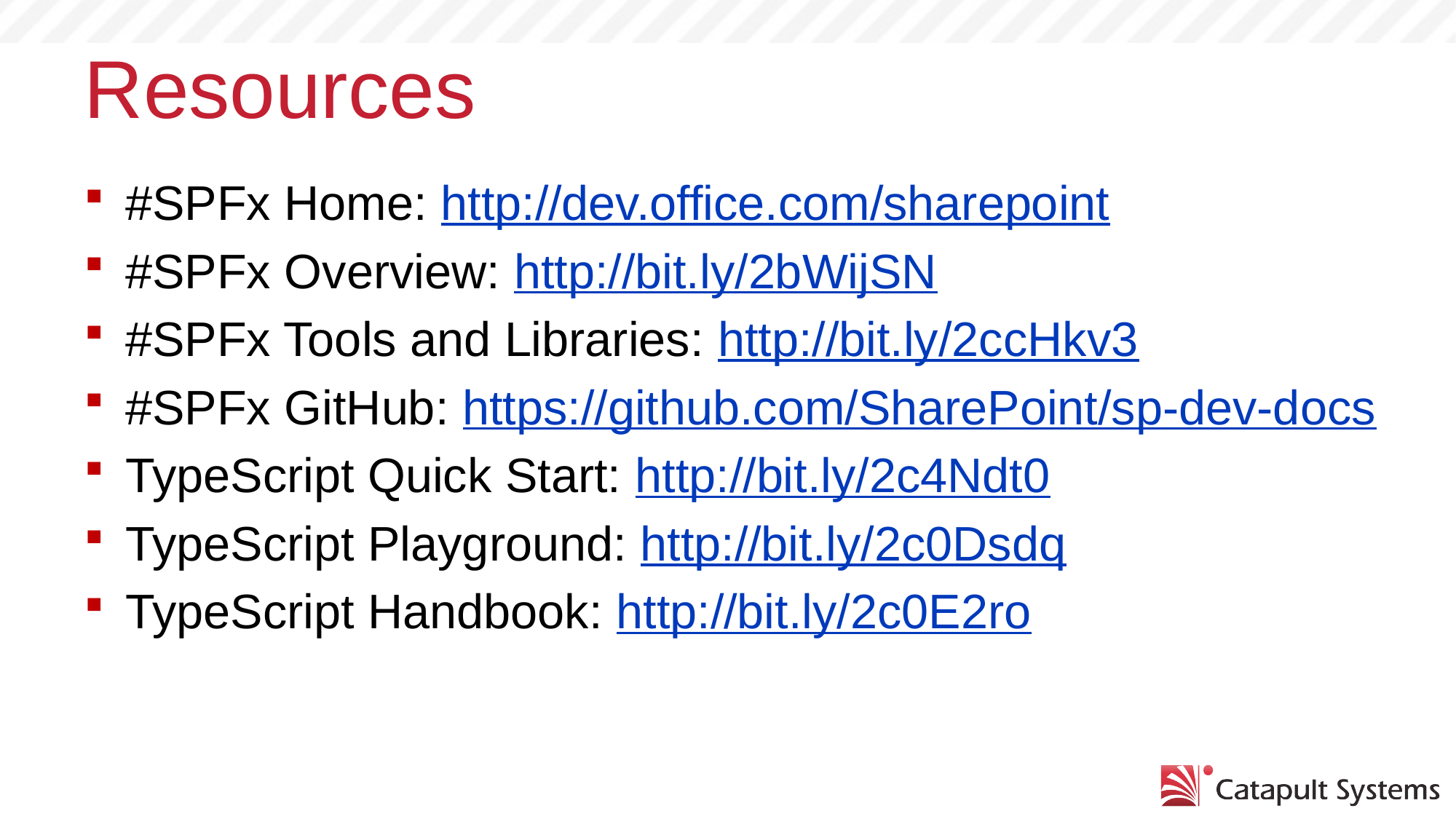

# Resources
#SPFx Home: http://dev.office.com/sharepoint
#SPFx Overview: http://bit.ly/2bWijSN
#SPFx Tools and Libraries: http://bit.ly/2ccHkv3
#SPFx GitHub: https://github.com/SharePoint/sp-dev-docs
TypeScript Quick Start: http://bit.ly/2c4Ndt0
TypeScript Playground: http://bit.ly/2c0Dsdq
TypeScript Handbook: http://bit.ly/2c0E2ro